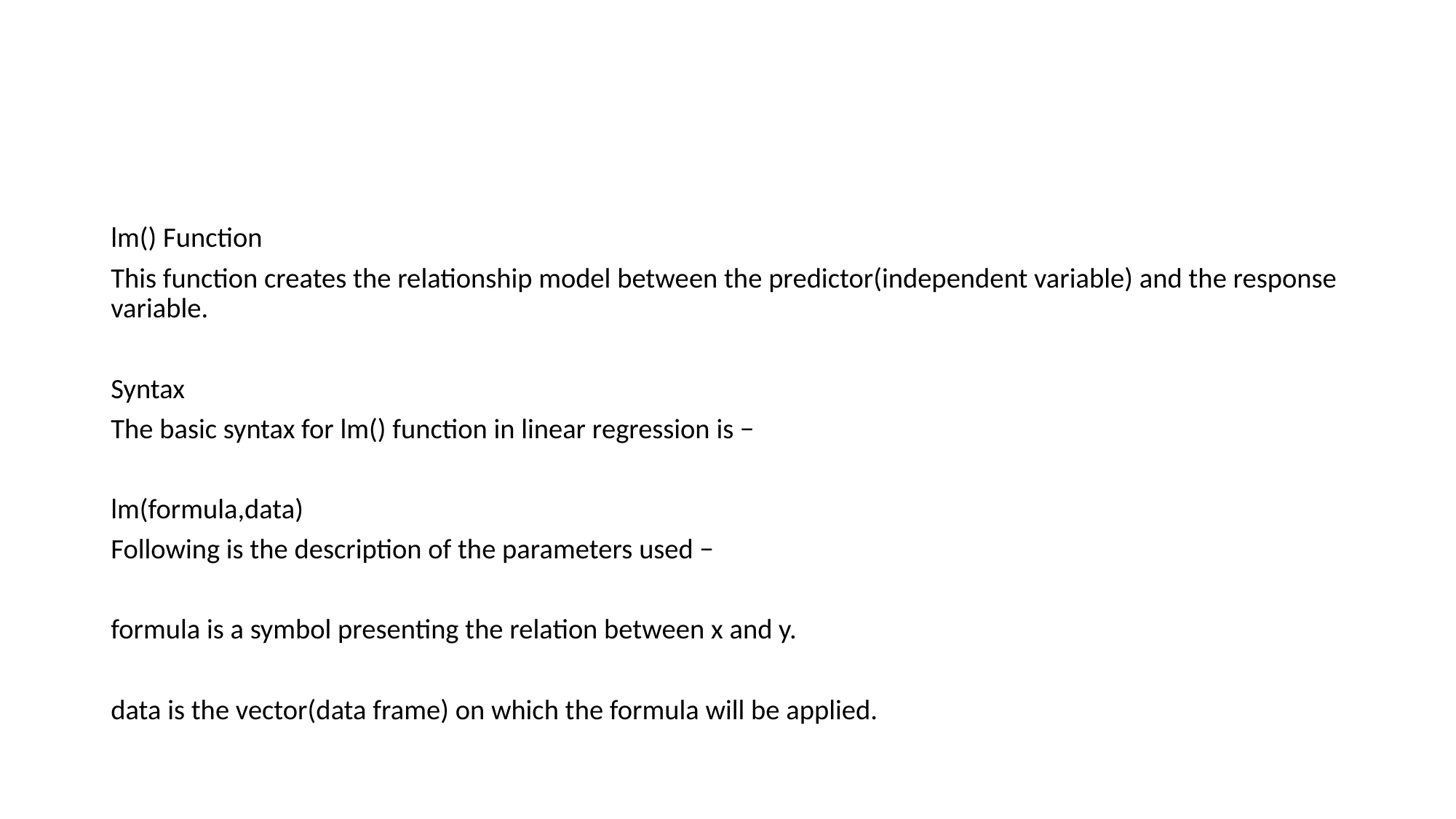

lm() Function
This function creates the relationship model between the predictor(independent variable) and the response variable.

Syntax
The basic syntax for lm() function in linear regression is −

lm(formula,data)
Following is the description of the parameters used −

formula is a symbol presenting the relation between x and y.

data is the vector(data frame) on which the formula will be applied.